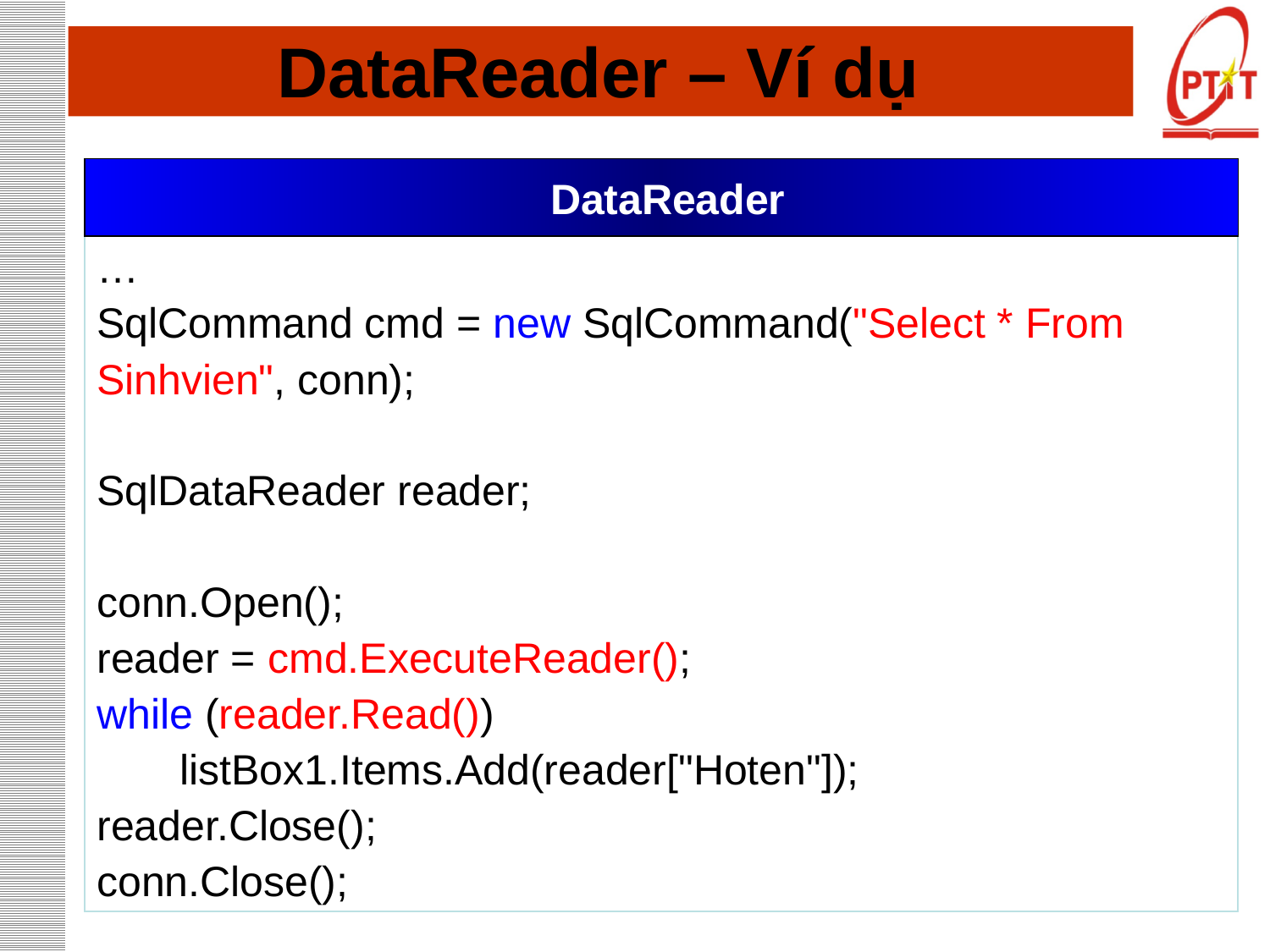

# DataReader – Ví dụ
DataReader
…
SqlCommand cmd = new SqlCommand("Select * From Sinhvien", conn);

SqlDataReader reader;

conn.Open();
reader = cmd.ExecuteReader();
while (reader.Read())
       listBox1.Items.Add(reader["Hoten"]);
reader.Close();
conn.Close();